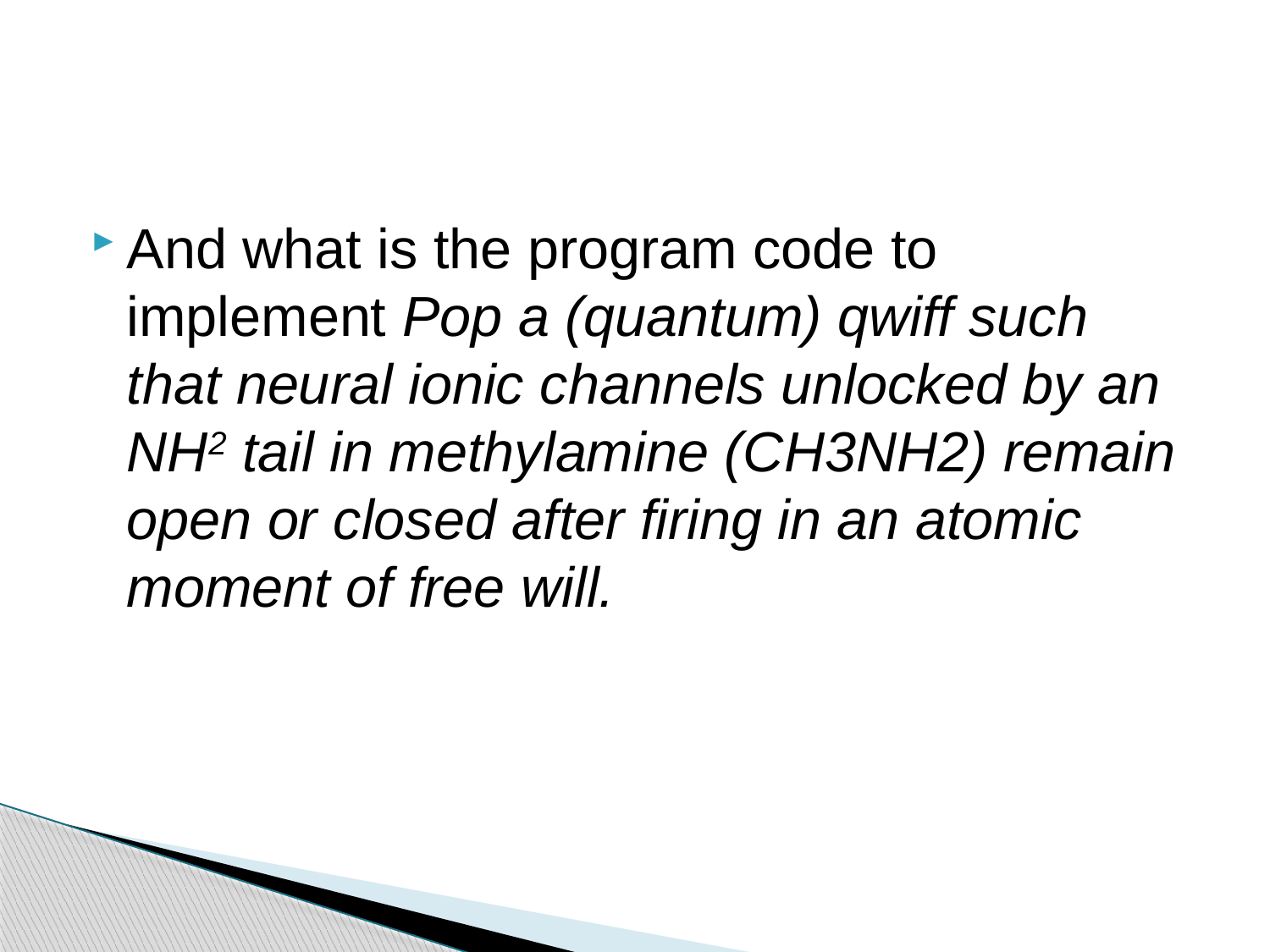

#
And what is the program code to implement Pop a (quantum) qwiff such that neural ionic channels unlocked by an NH2 tail in methylamine (CH3NH2) remain open or closed after firing in an atomic moment of free will.